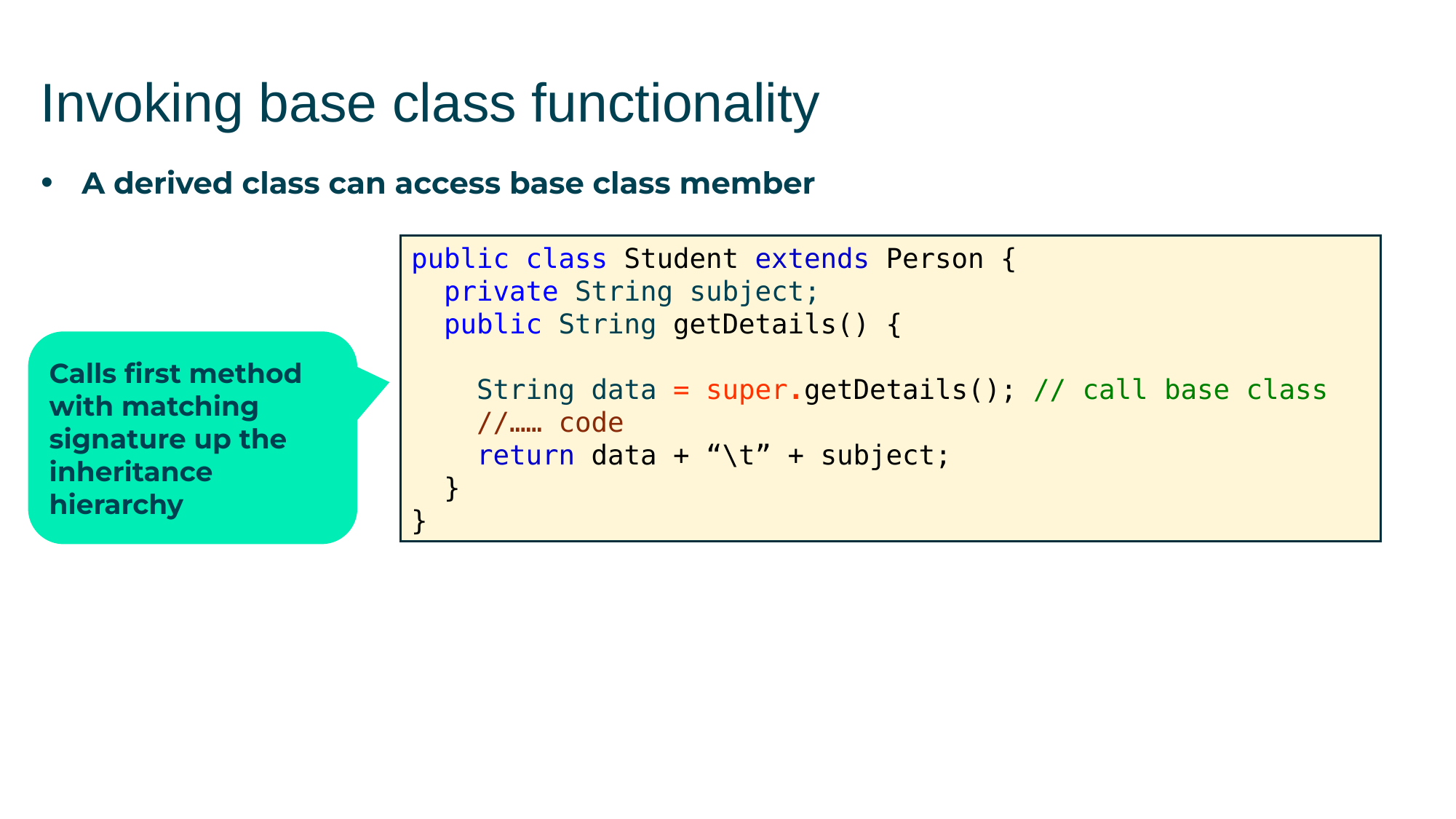

# Invoking base class functionality
A derived class can access base class member
public class Student extends Person {
  private String subject;
  public String getDetails() {

    String data = super.getDetails(); // call base class
    //…… code
    return data + “\t” + subject;
  }
}
Calls first method with matching signature up the inheritance hierarchy